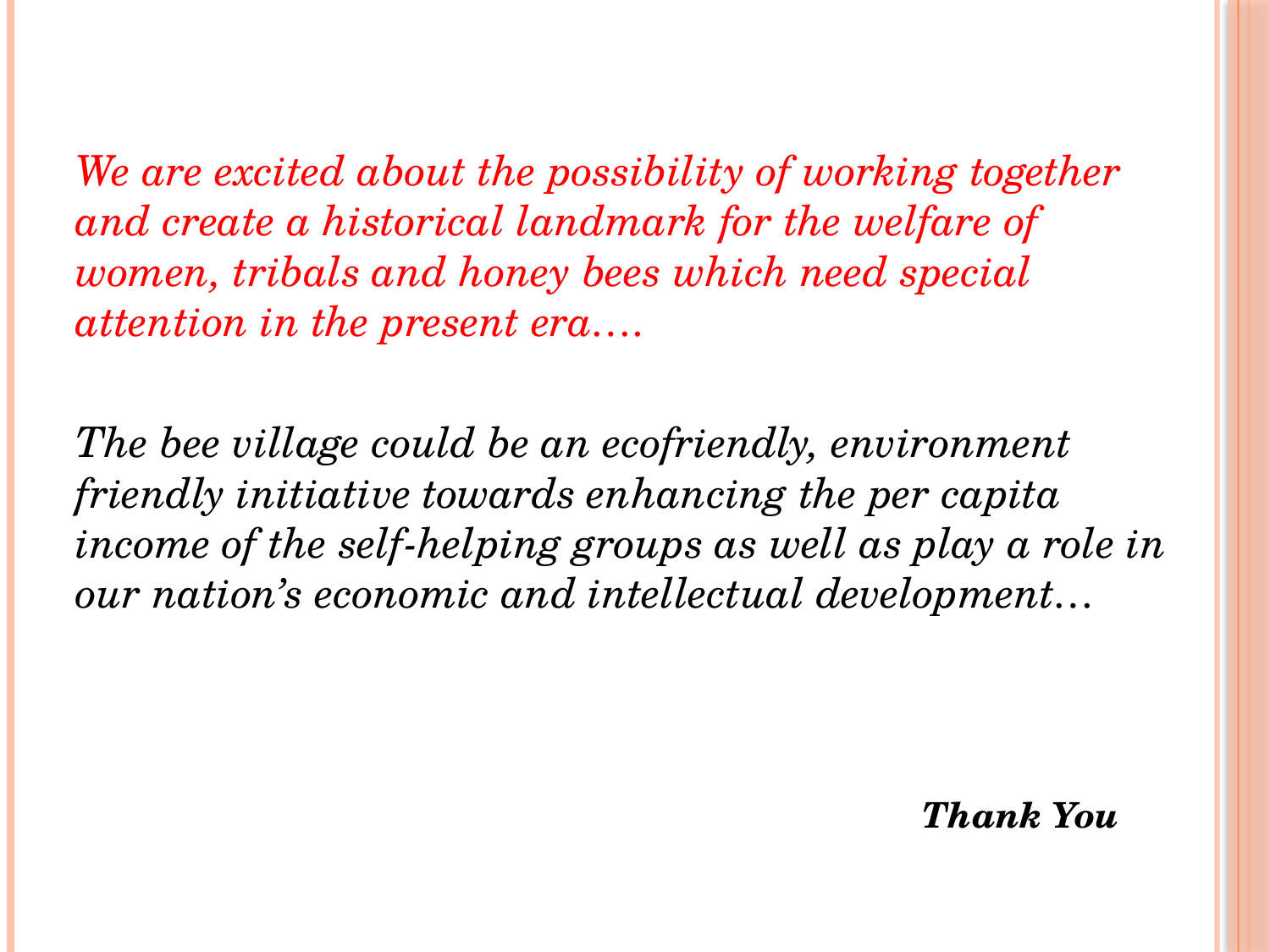

We are excited about the possibility of working together and create a historical landmark for the welfare of women, tribals and honey bees which need special attention in the present era….

The bee village could be an ecofriendly, environment friendly initiative towards enhancing the per capita income of the self-helping groups as well as play a role in our nation’s economic and intellectual development…

Thank You